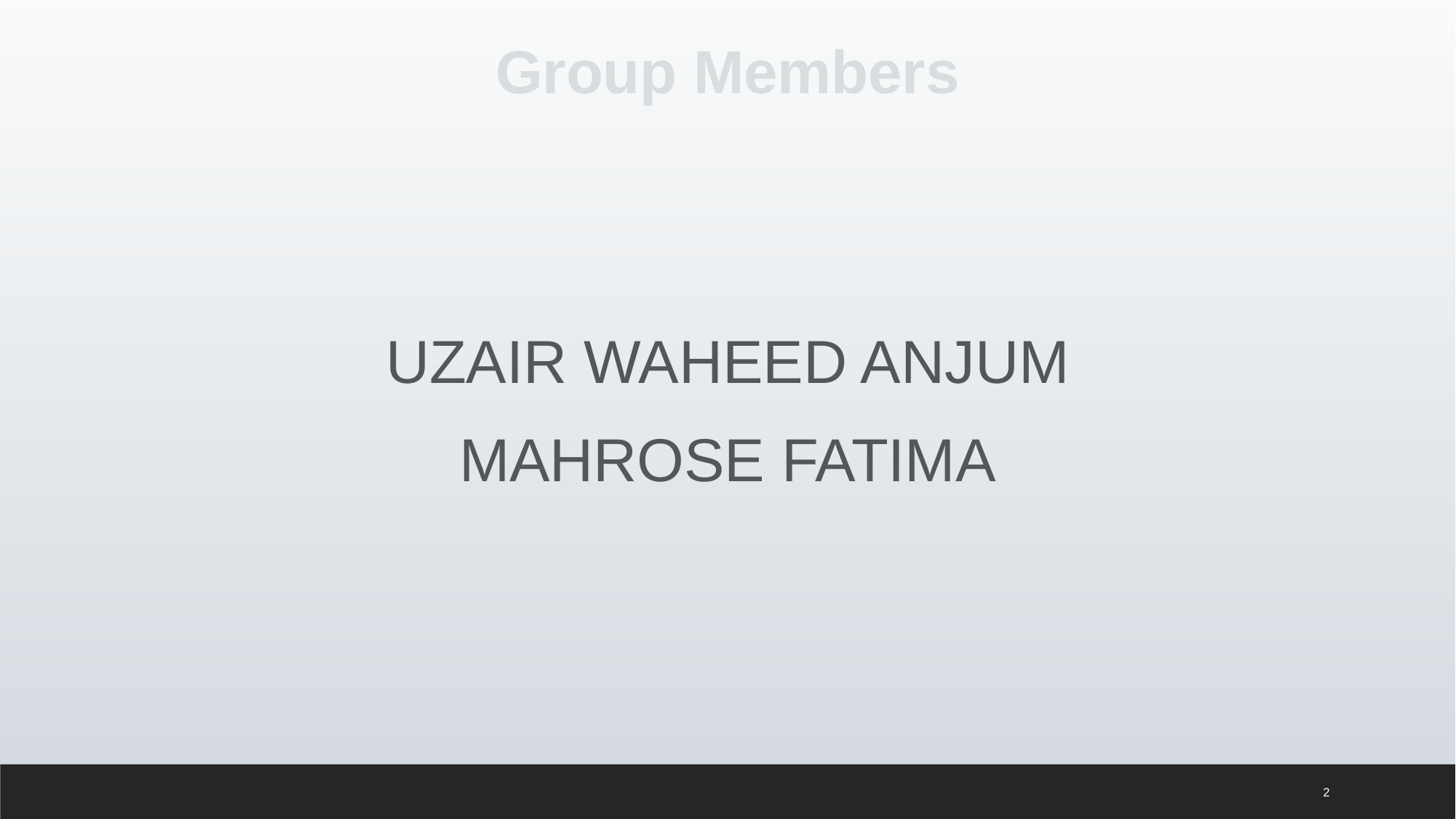

Group Members
UZAIR WAHEED ANJUM

MAHROSE FATIMA
2